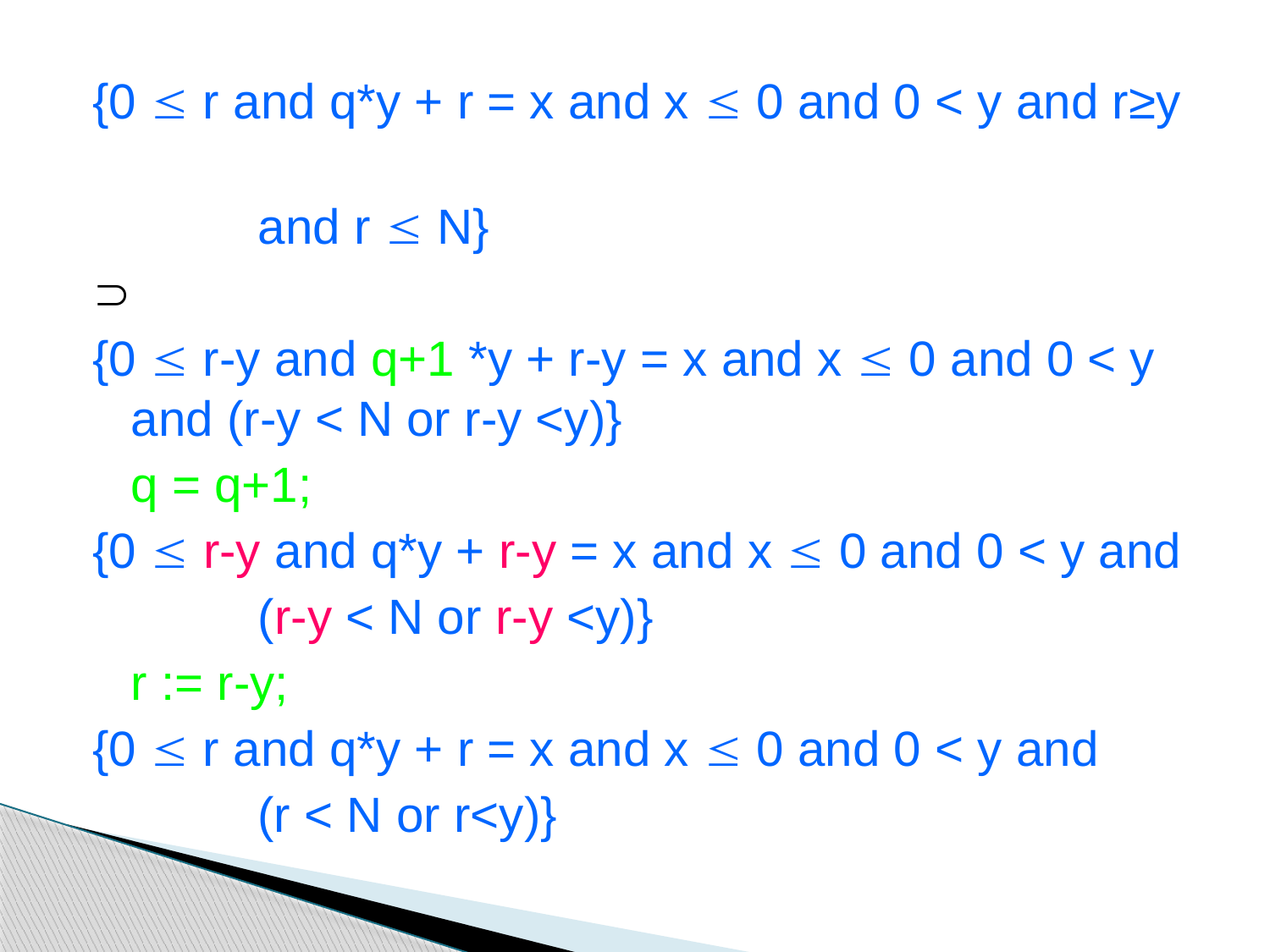

{0 ≤ r and q*y + r = x and x ≤ 0 and 0 < y and r≥y
		and r ≤ N}
⊃
{0 ≤ r-y and q+1 *y + r-y = x and x ≤ 0 and 0 < y and (r-y < N or r-y <y)}
	q = q+1;
{0 ≤ r-y and q*y + r-y = x and x ≤ 0 and 0 < y and
		(r-y < N or r-y <y)}
	r := r-y;
{0 ≤ r and q*y + r = x and x ≤ 0 and 0 < y and
		(r < N or r<y)}